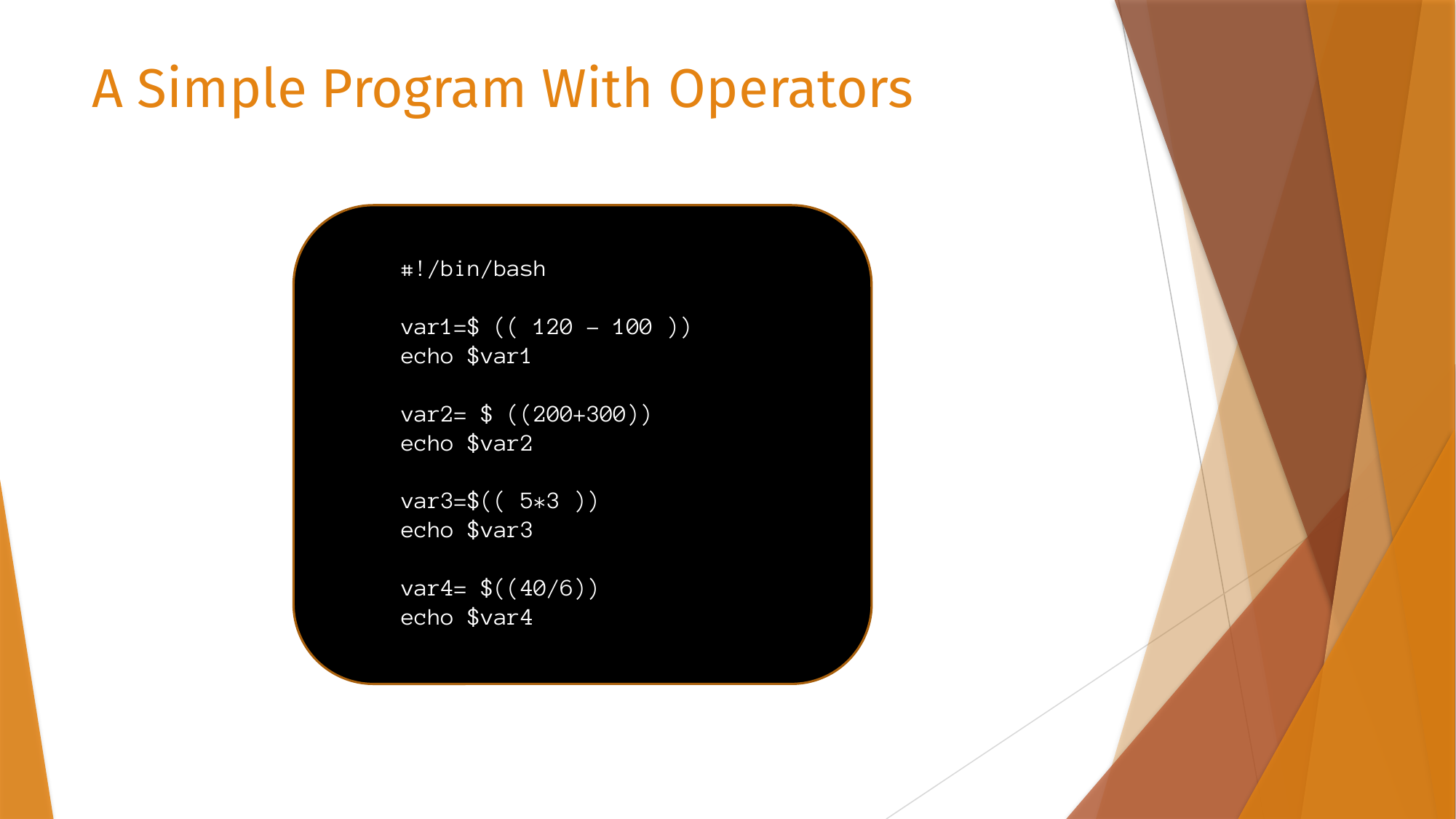

# A Simple Program With Operators

#!/bin/bash                                                                      
var1=$ (( 120 - 100 ))
echo $var1

var2= $ ((200+300))
echo $var2

var3=$(( 5*3 ))
echo $var3

var4= $((40/6))
echo $var4